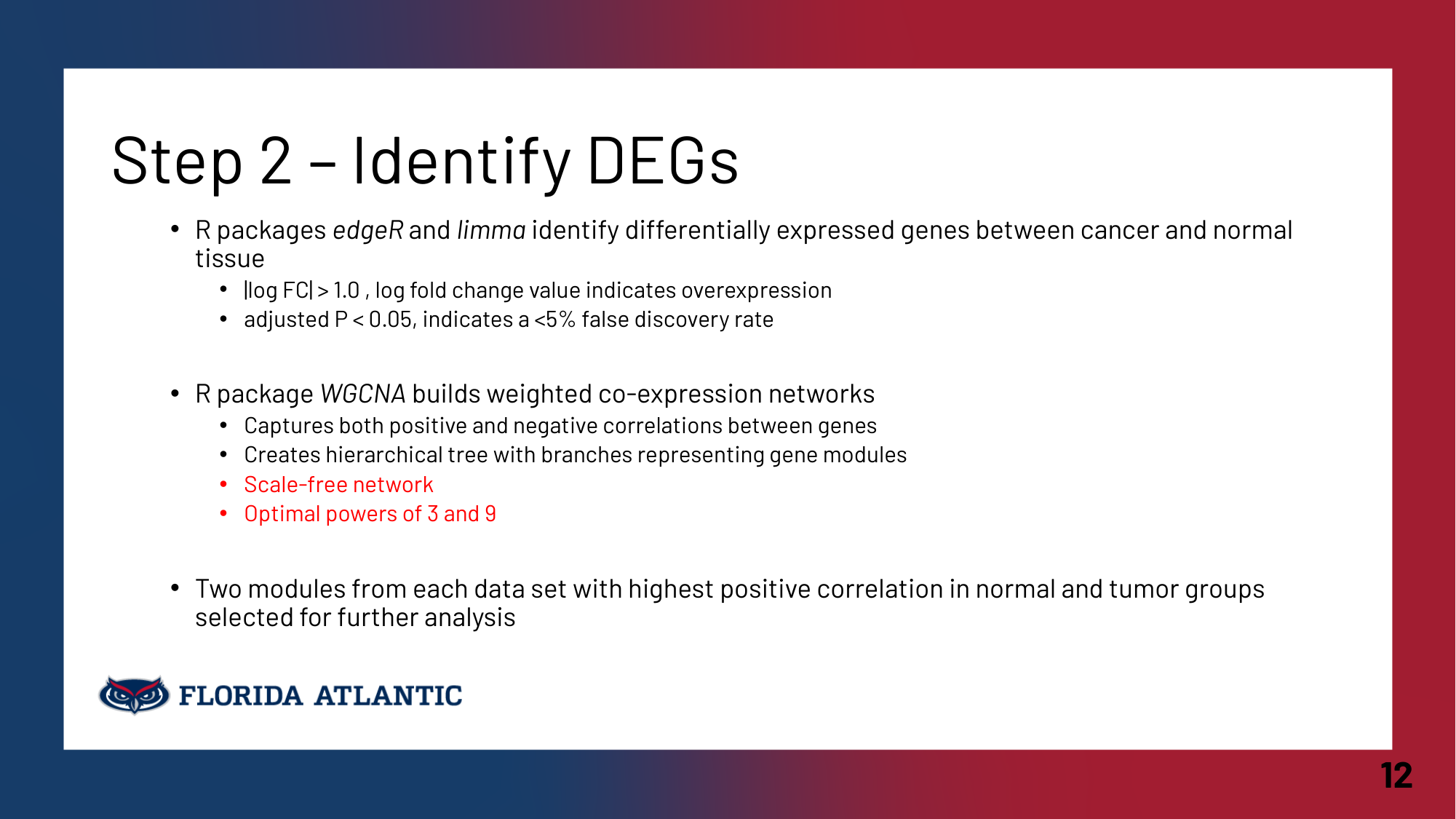

# Step 2 – Identify DEGs
R packages edgeR and limma identify differentially expressed genes between cancer and normal tissue
|log FC| > 1.0 , log fold change value indicates overexpression
adjusted P < 0.05, indicates a <5% false discovery rate

R package WGCNA builds weighted co-expression networks
Captures both positive and negative correlations between genes
Creates hierarchical tree with branches representing gene modules
Scale-free network
Optimal powers of 3 and 9

Two modules from each data set with highest positive correlation in normal and tumor groups selected for further analysis

12